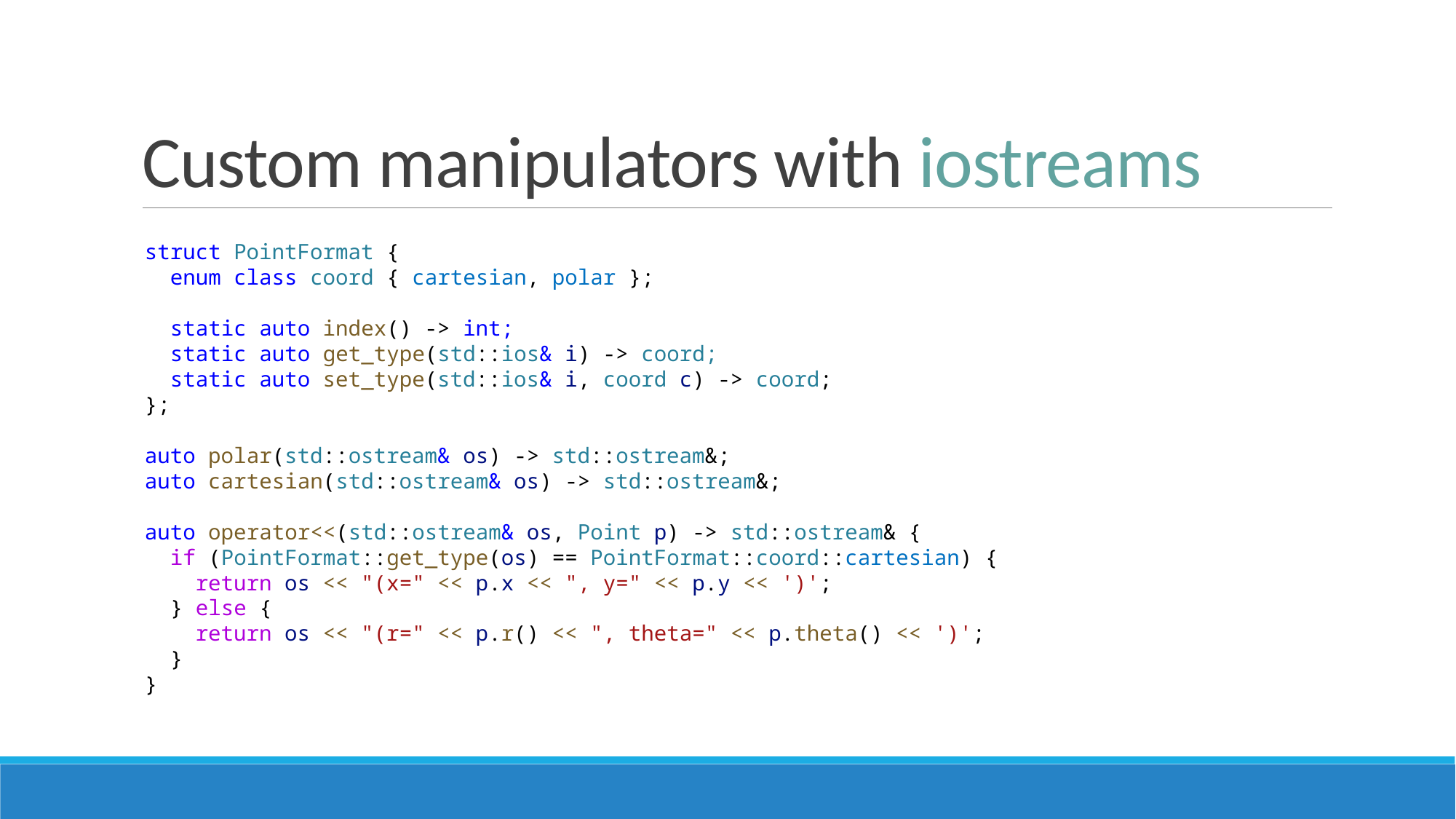

# Custom manipulators with iostreams
struct PointFormat {
  enum class coord { cartesian, polar };

  static auto index() -> int;
  static auto get_type(std::ios& i) -> coord;
  static auto set_type(std::ios& i, coord c) -> coord;
};

auto polar(std::ostream& os) -> std::ostream&;
auto cartesian(std::ostream& os) -> std::ostream&;

auto operator<<(std::ostream& os, Point p) -> std::ostream& {
  if (PointFormat::get_type(os) == PointFormat::coord::cartesian) {
    return os << "(x=" << p.x << ", y=" << p.y << ')';
  } else {
    return os << "(r=" << p.r() << ", theta=" << p.theta() << ')';
  }
}